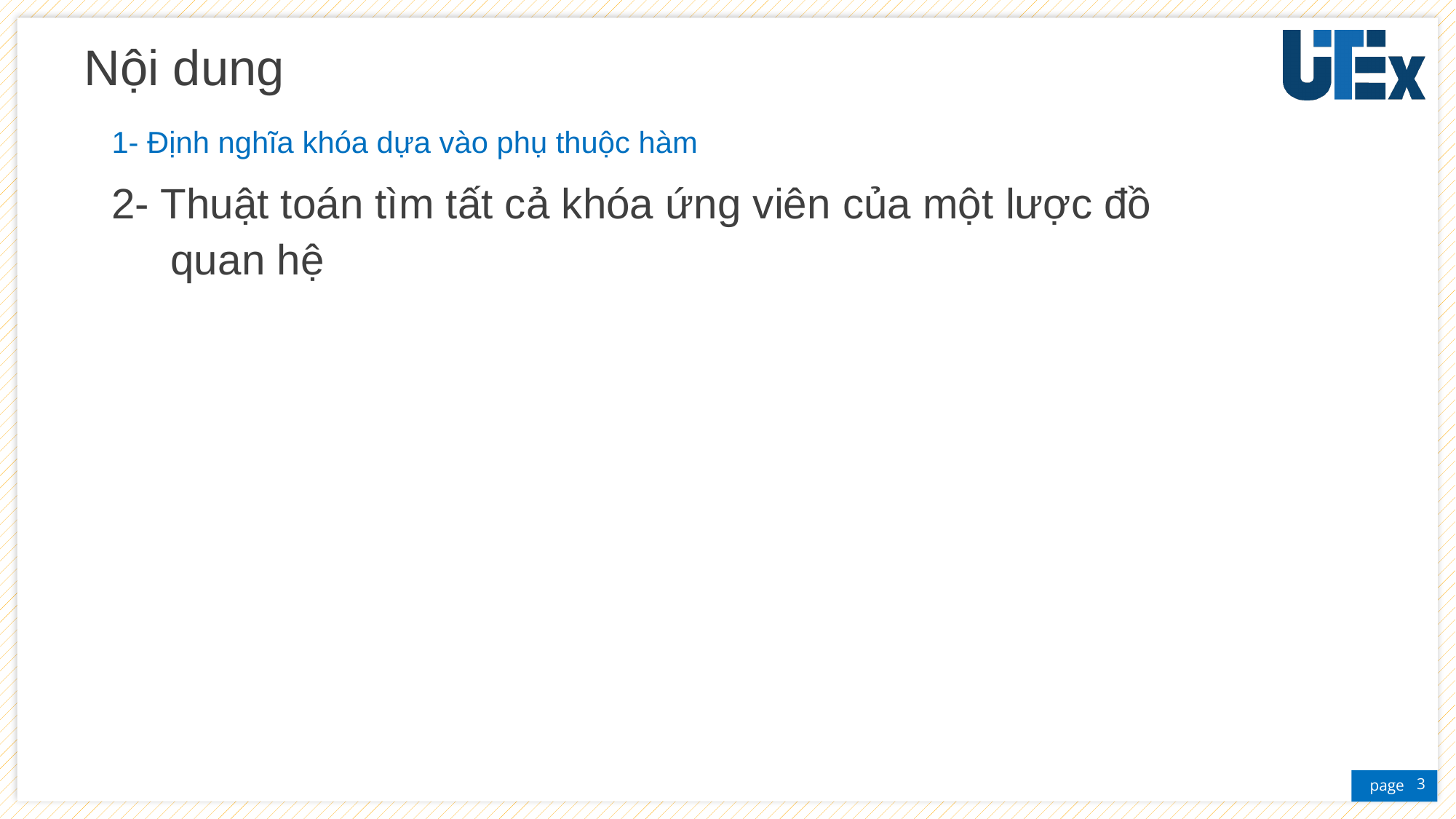

# Nội dung
1- Định nghĩa khóa dựa vào phụ thuộc hàm
2- Thuật toán tìm tất cả khóa ứng viên của một lược đồ
     quan hệ

3